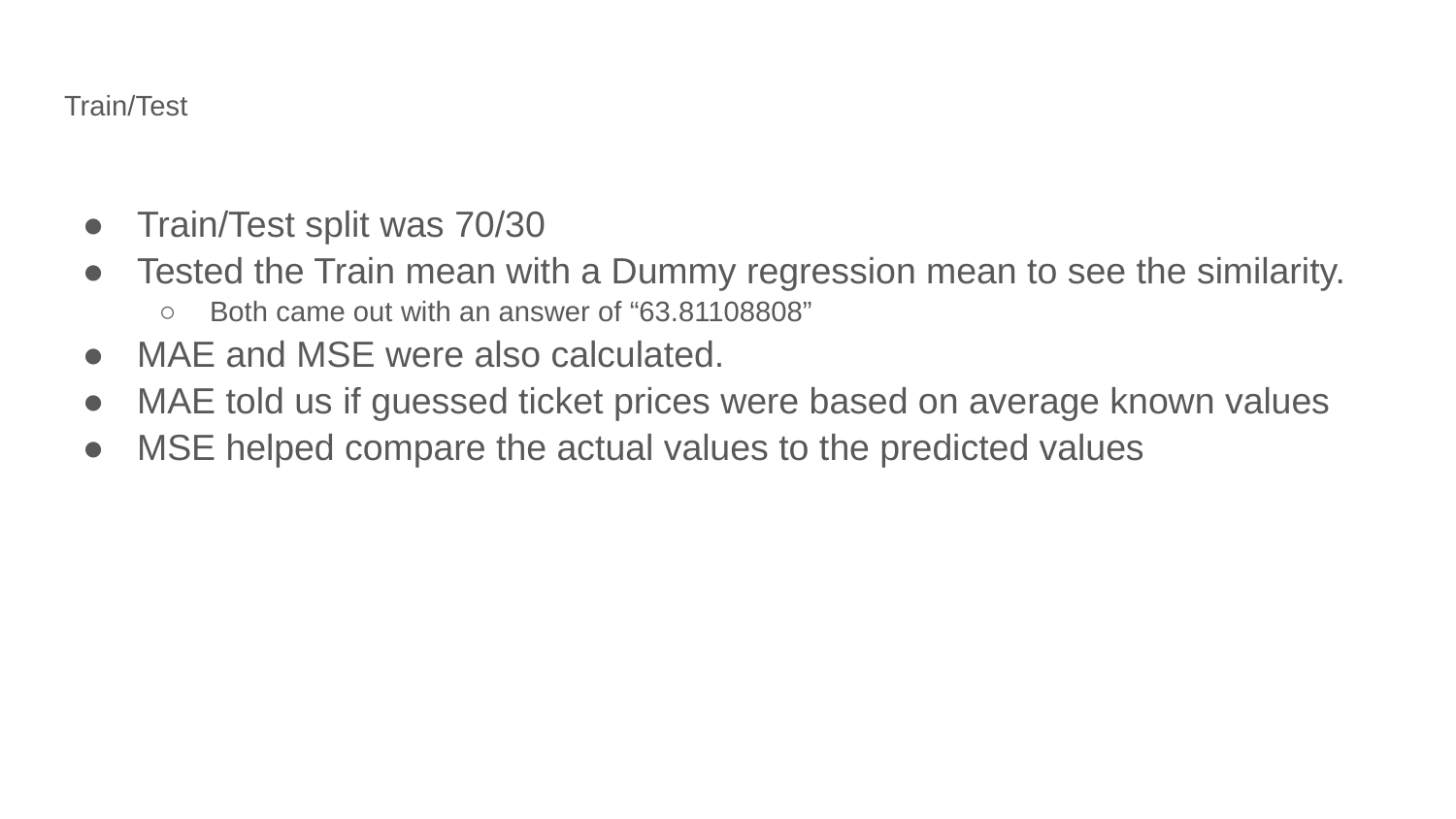

# Train/Test
Train/Test split was 70/30
Tested the Train mean with a Dummy regression mean to see the similarity.
Both came out with an answer of “63.81108808”
MAE and MSE were also calculated.
MAE told us if guessed ticket prices were based on average known values
MSE helped compare the actual values to the predicted values